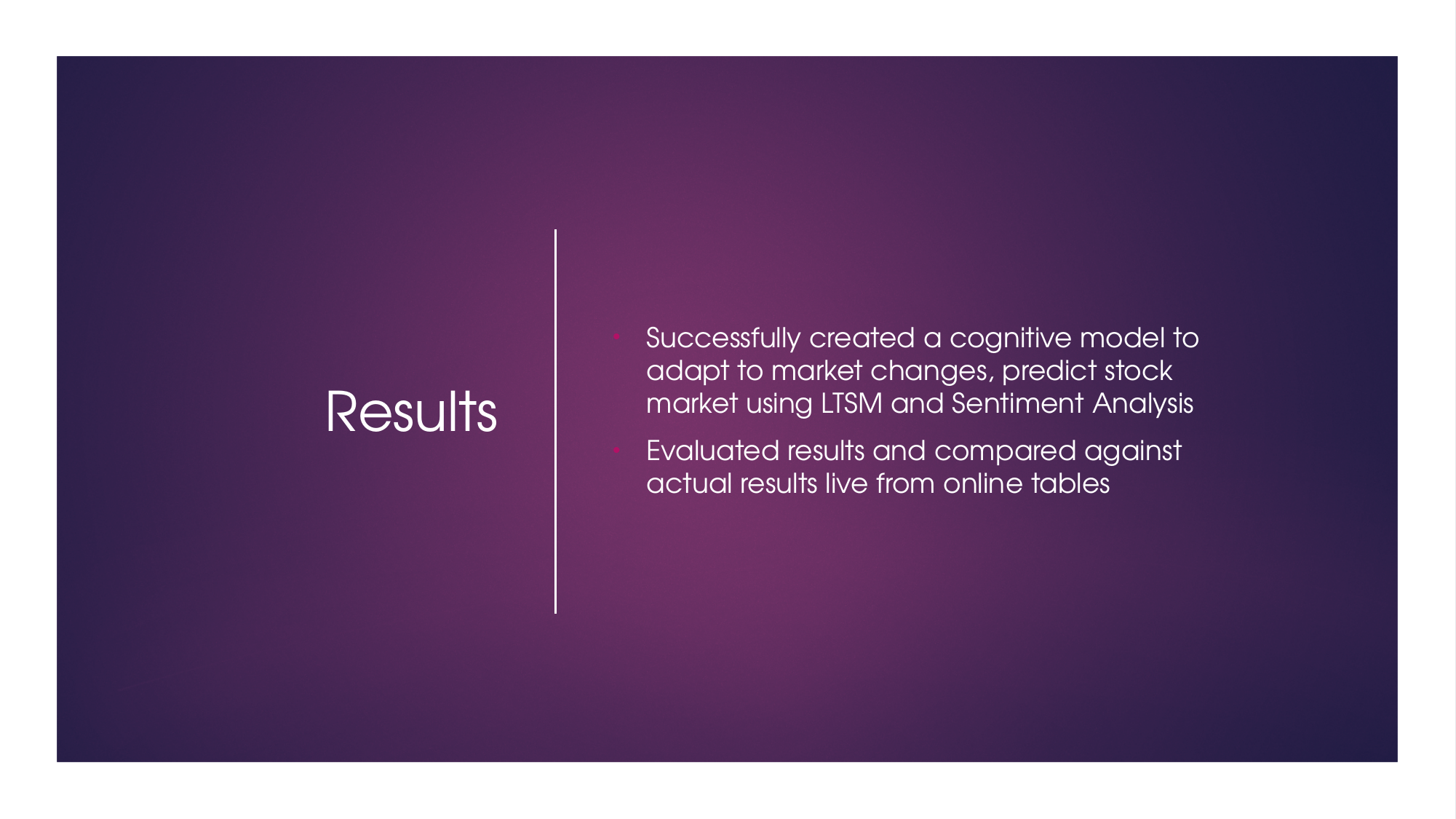

# Results
Successfully created a cognitive model to adapt to market changes, predict stock market using LTSM and Sentiment Analysis
Evaluated results and compared against actual results live from online tables